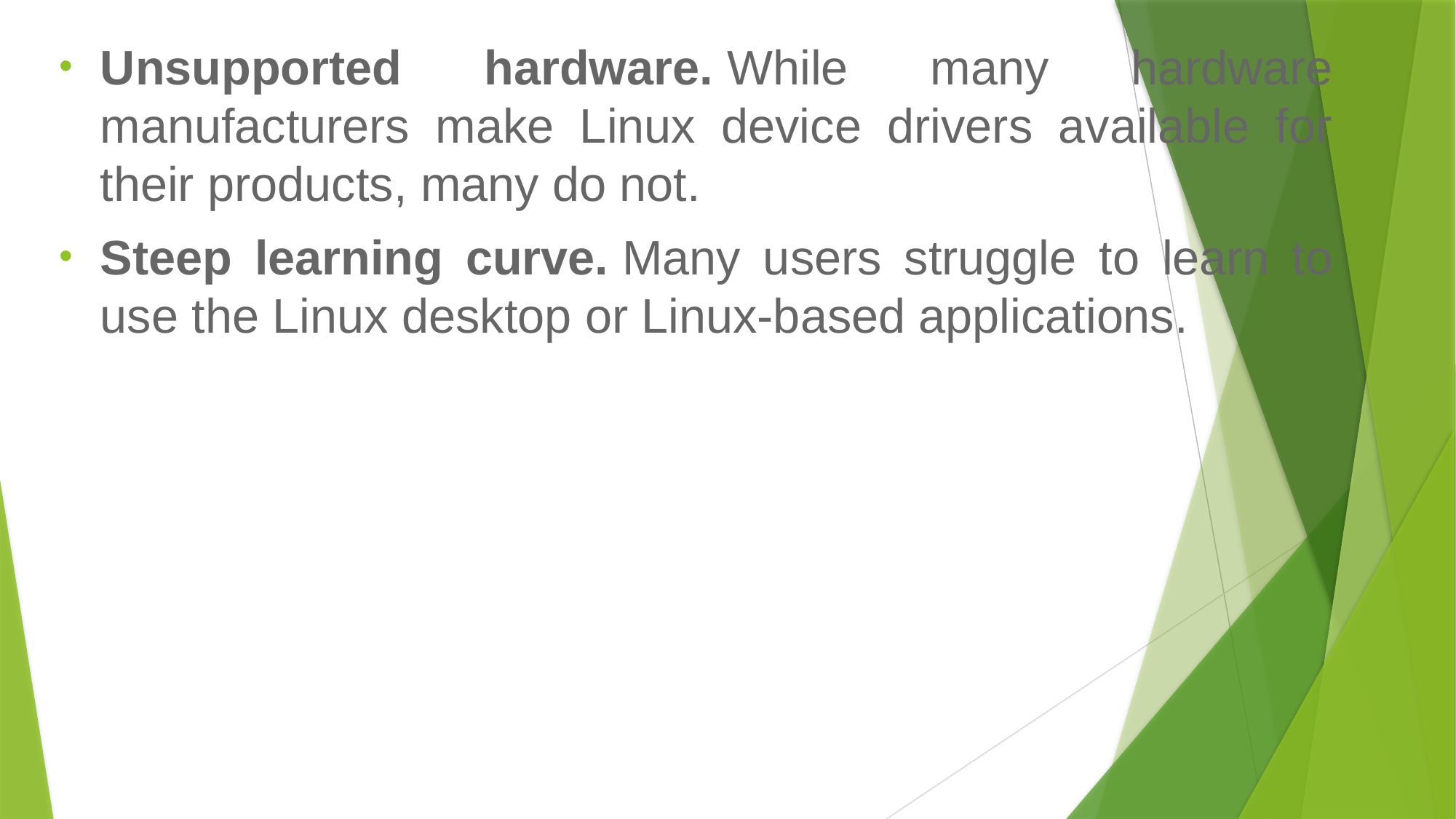

Unsupported hardware. While many hardware manufacturers make Linux device drivers available for their products, many do not.
Steep learning curve. Many users struggle to learn to use the Linux desktop or Linux-based applications.